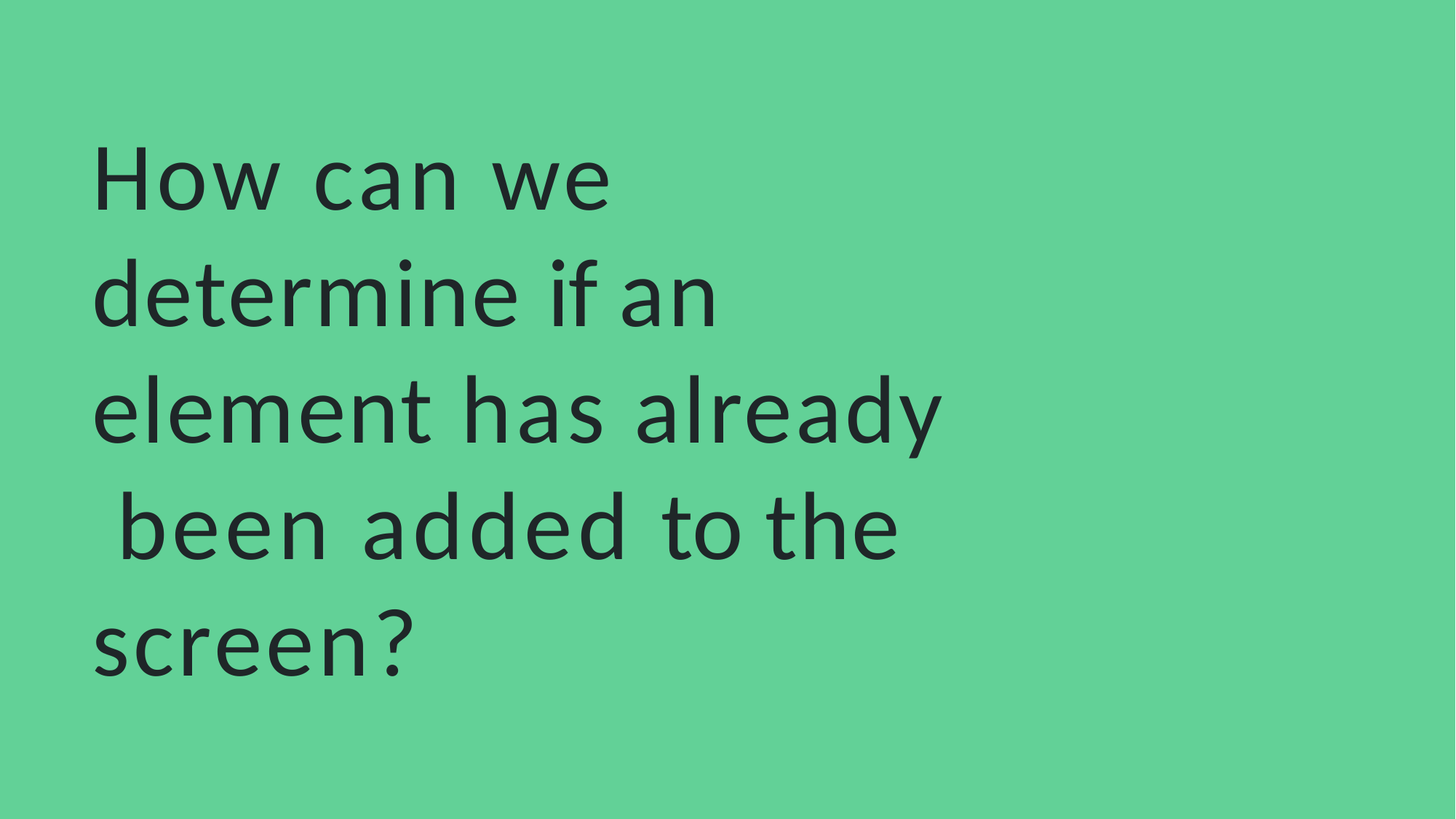

# How can we  determine if an  element has already  been added to the  screen?